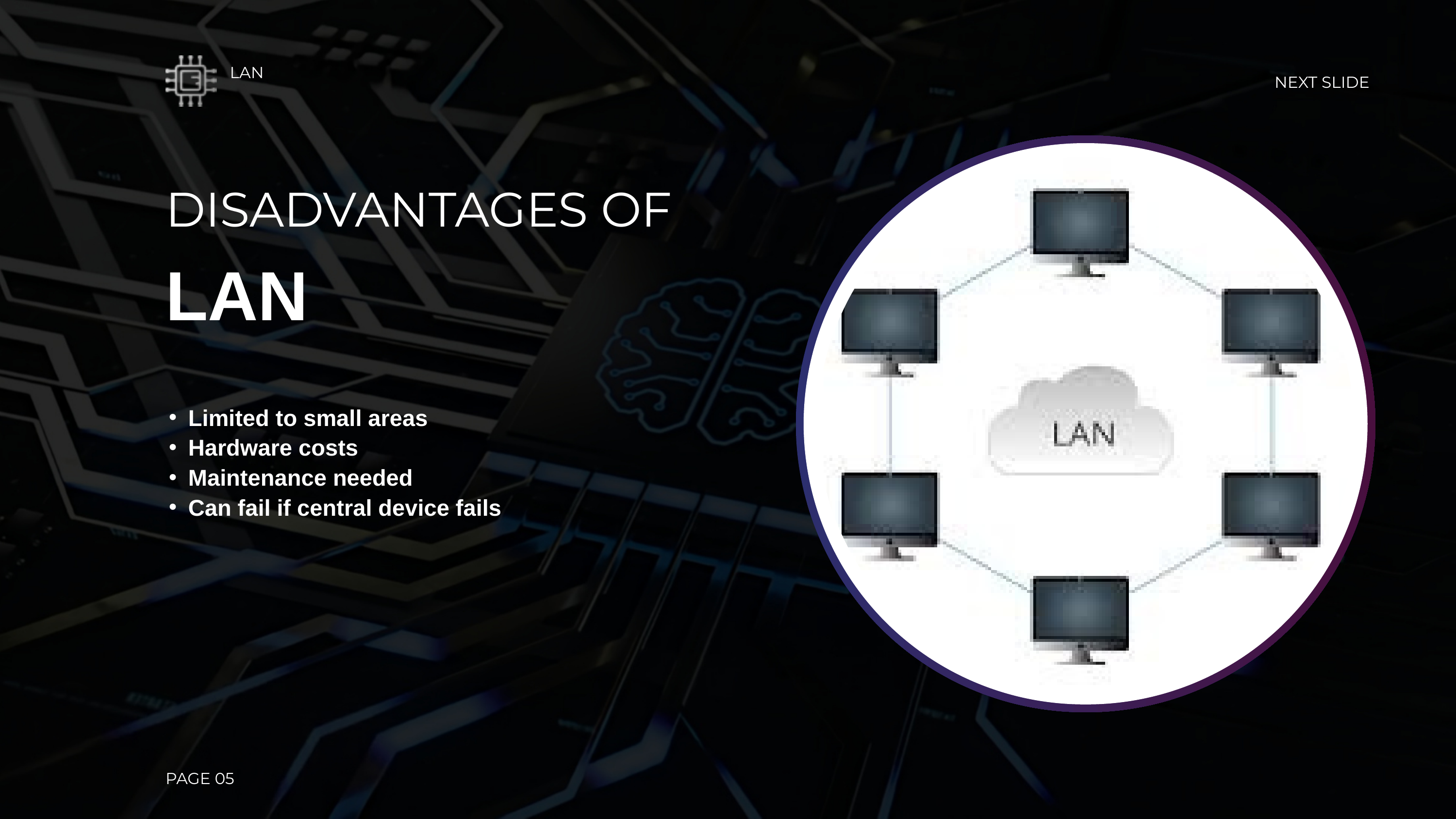

LAN
NEXT SLIDE

DISADVANTAGES OF
LAN
Limited to small areas
Hardware costs
Maintenance needed
Can fail if central device fails

PAGE 05